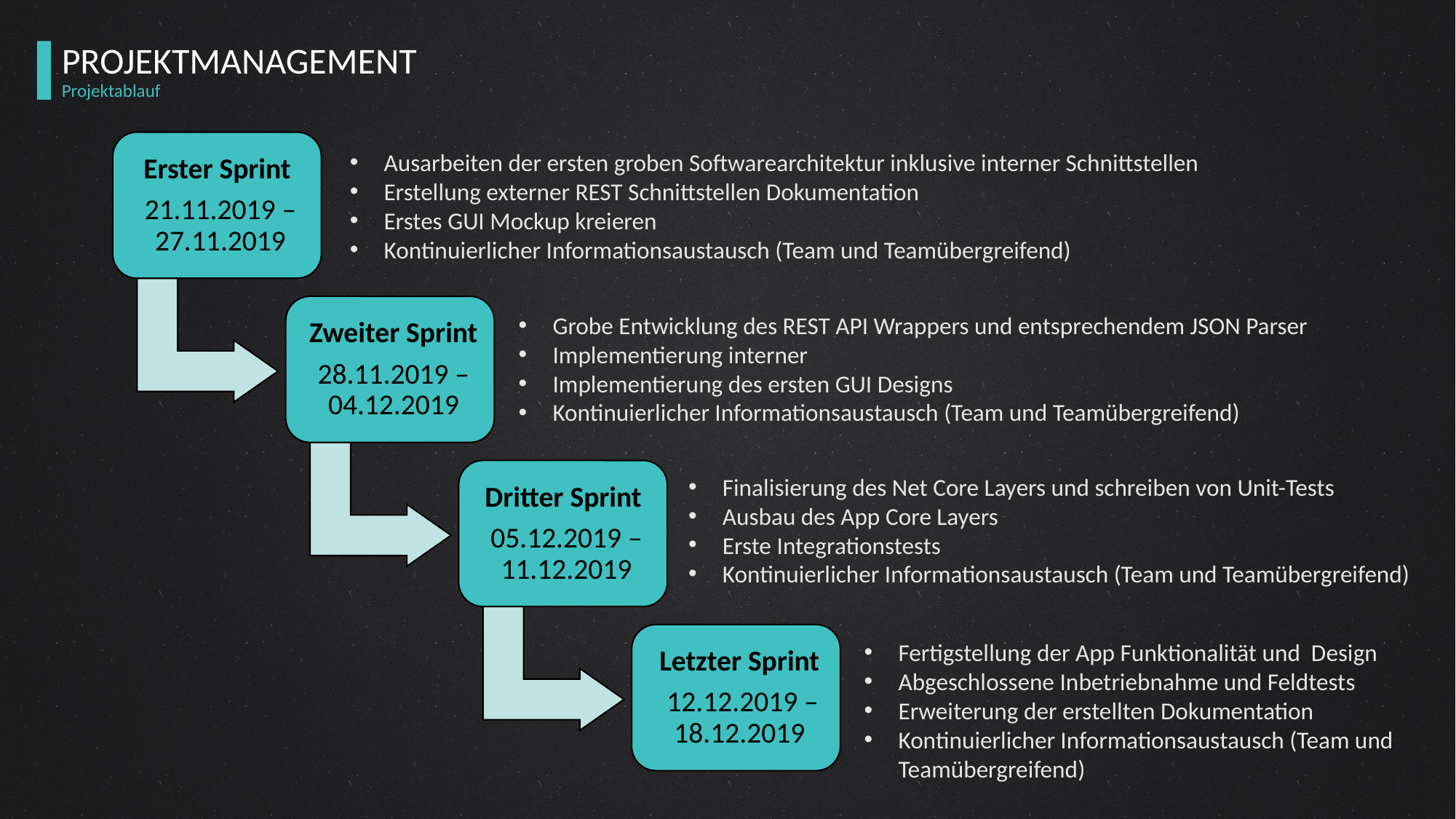

PROJEKTMANAGEMENT
Projektablauf

Erster Sprint
21.11.2019 – 27.11.2019
Zweiter Sprint
28.11.2019 – 04.12.2019
Dritter Sprint
05.12.2019 – 11.12.2019
Letzter Sprint
 12.12.2019 – 18.12.2019
Ausarbeiten der ersten groben Softwarearchitektur inklusive interner Schnittstellen
Erstellung externer REST Schnittstellen Dokumentation
Erstes GUI Mockup kreieren
Kontinuierlicher Informationsaustausch (Team und Teamübergreifend)
Grobe Entwicklung des REST API Wrappers und entsprechendem JSON Parser
Implementierung interner
Implementierung des ersten GUI Designs
Kontinuierlicher Informationsaustausch (Team und Teamübergreifend)
Finalisierung des Net Core Layers und schreiben von Unit-Tests
Ausbau des App Core Layers
Erste Integrationstests
Kontinuierlicher Informationsaustausch (Team und Teamübergreifend)

Fertigstellung der App Funktionalität und  Design
Abgeschlossene Inbetriebnahme und Feldtests
Erweiterung der erstellten Dokumentation
Kontinuierlicher Informationsaustausch (Team und Teamübergreifend)